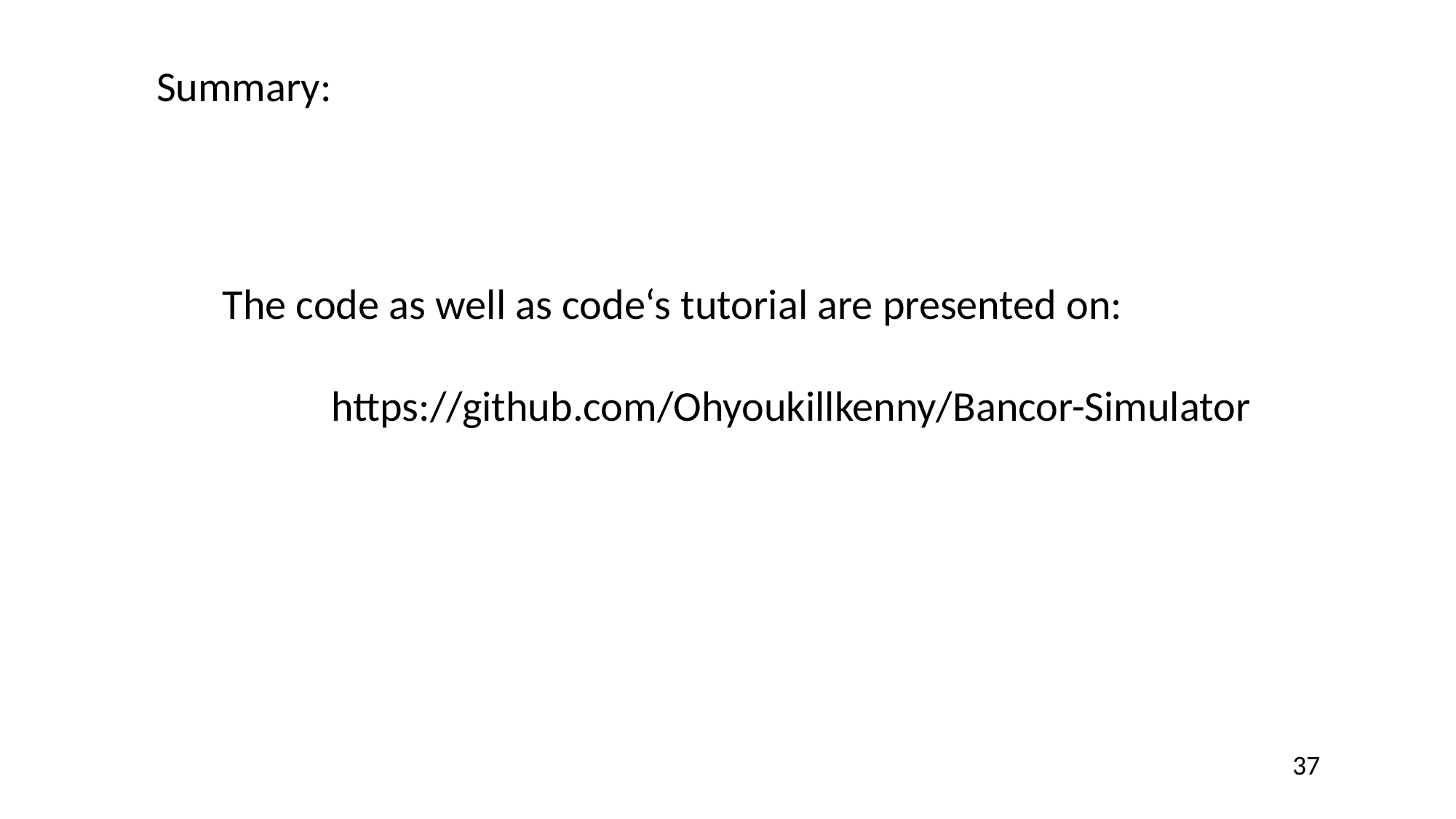

Summary:

The code as well as code‘s tutorial are presented on:

	https://github.com/Ohyoukillkenny/Bancor-Simulator

37